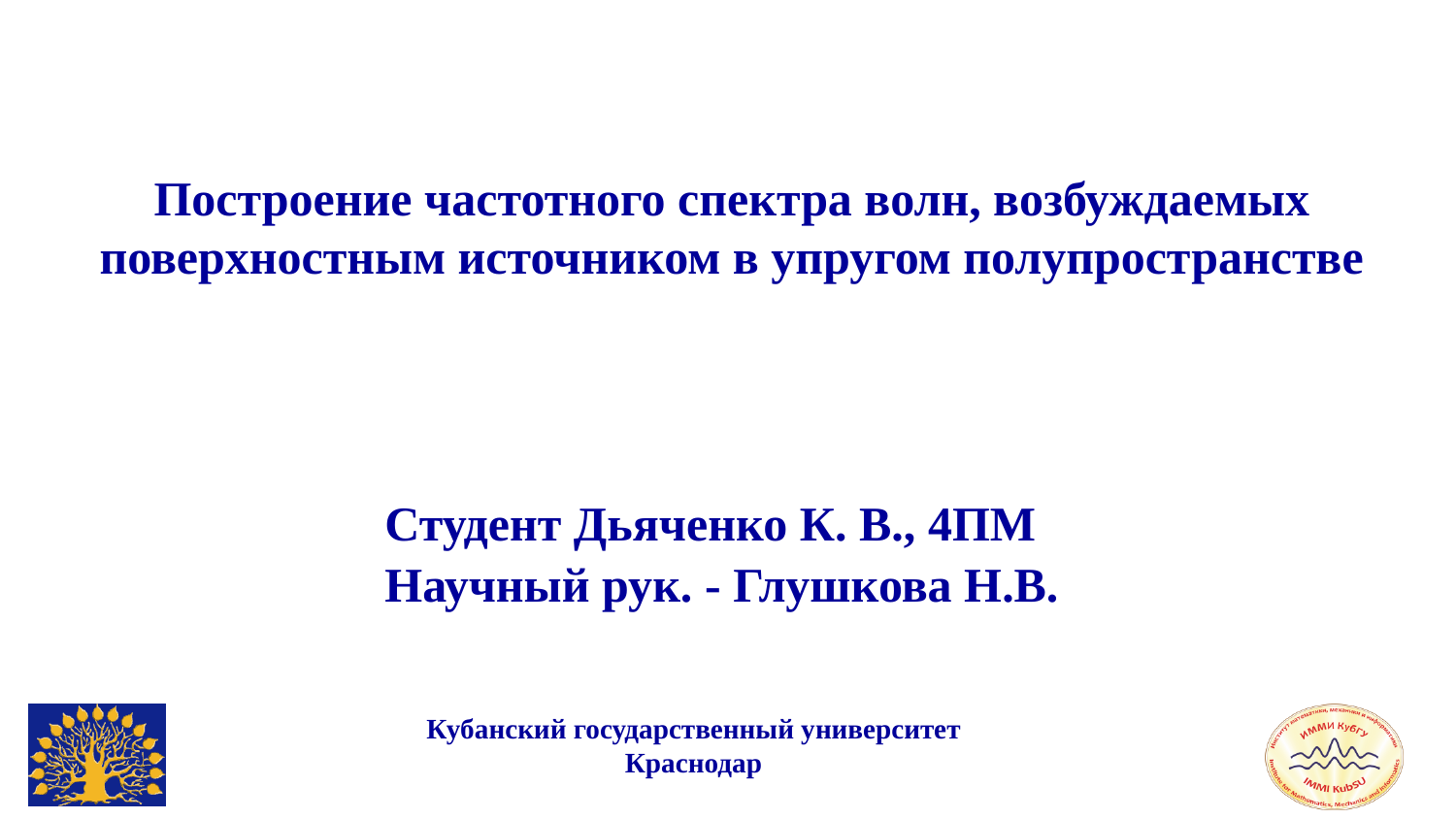

Построение частотного спектра волн, возбуждаемых поверхностным источником в упругом полупространстве
Студент Дьяченко К. В., 4ПМ
Научный рук. - Глушкова Н.В.